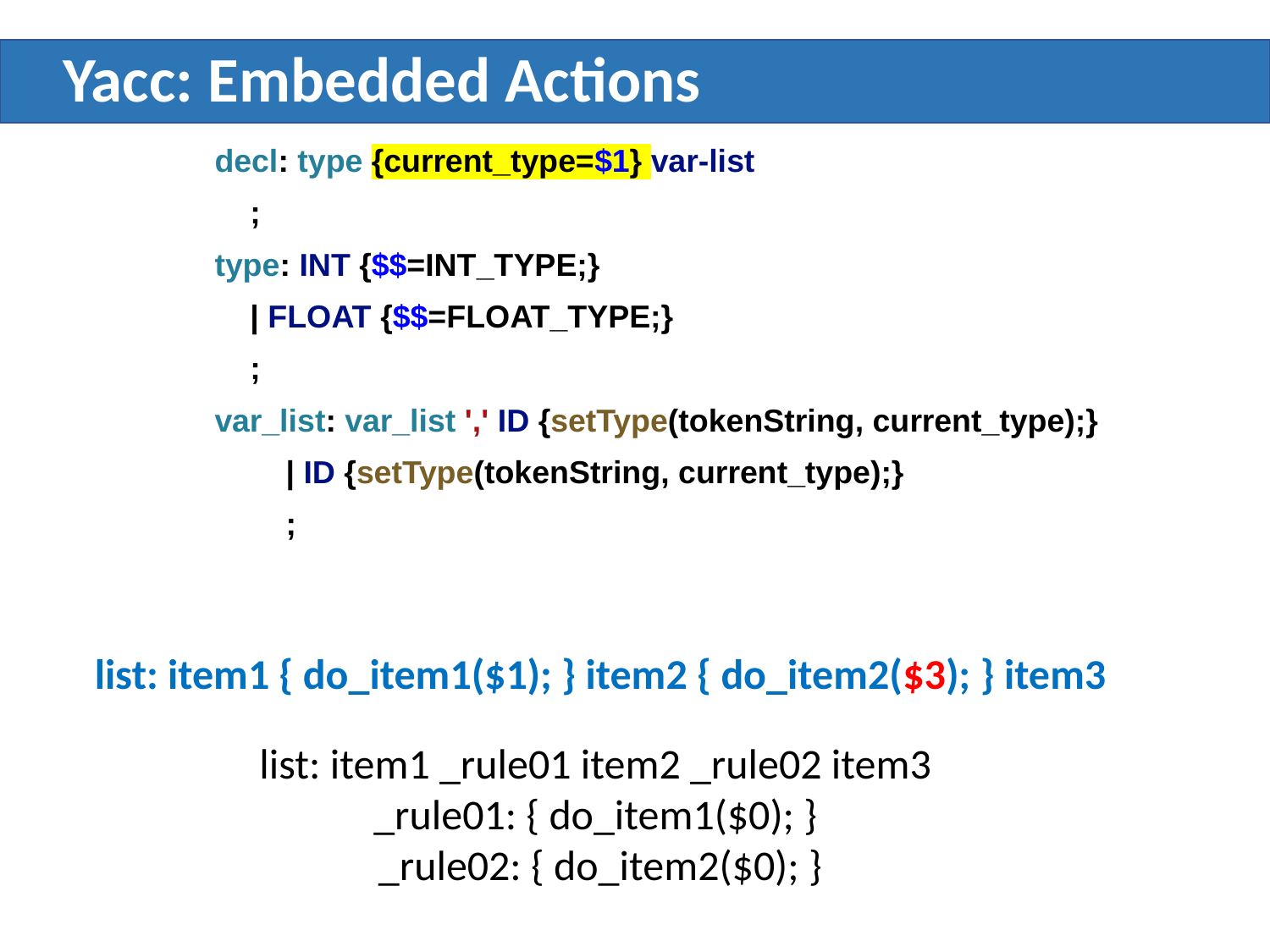

# Yacc: Embedded Actions
decl: type {current_type=$1} var-list
    ;
type: INT {$$=INT_TYPE;}
    | FLOAT {$$=FLOAT_TYPE;}
    ;
var_list: var_list ',' ID {setType(tokenString, current_type);}
        | ID {setType(tokenString, current_type);}
        ;
list: item1 { do_item1($1); } item2 { do_item2($3); } item3
list: item1 _rule01 item2 _rule02 item3
_rule01: { do_item1($0); }
_rule02: { do_item2($0); }